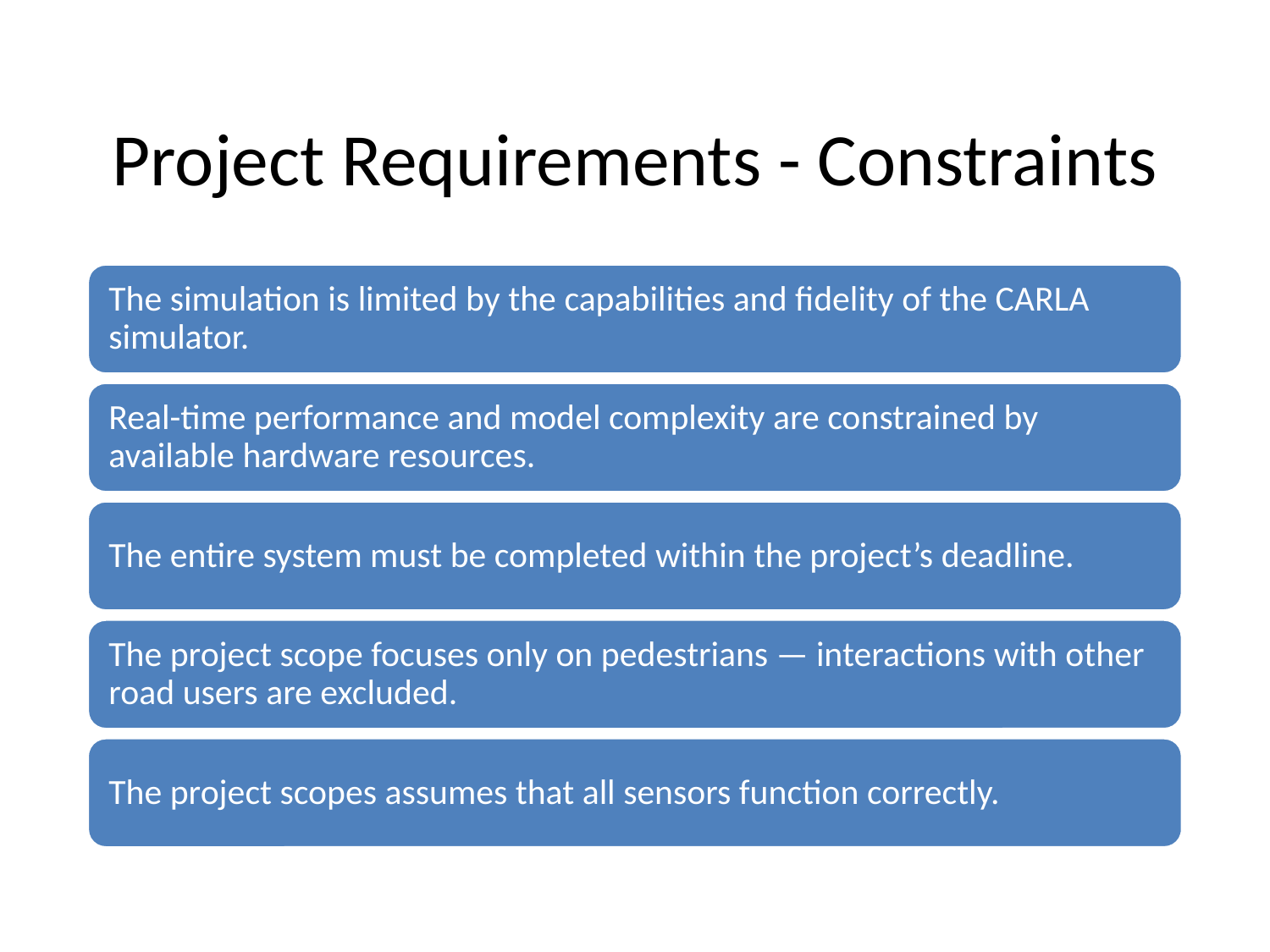

# Project Requirements - Constraints
The simulation is limited by the capabilities and fidelity of the CARLA simulator.
Real-time performance and model complexity are constrained by available hardware resources.
The entire system must be completed within the project’s deadline.
The project scope focuses only on pedestrians — interactions with other road users are excluded.
The project scopes assumes that all sensors function correctly.